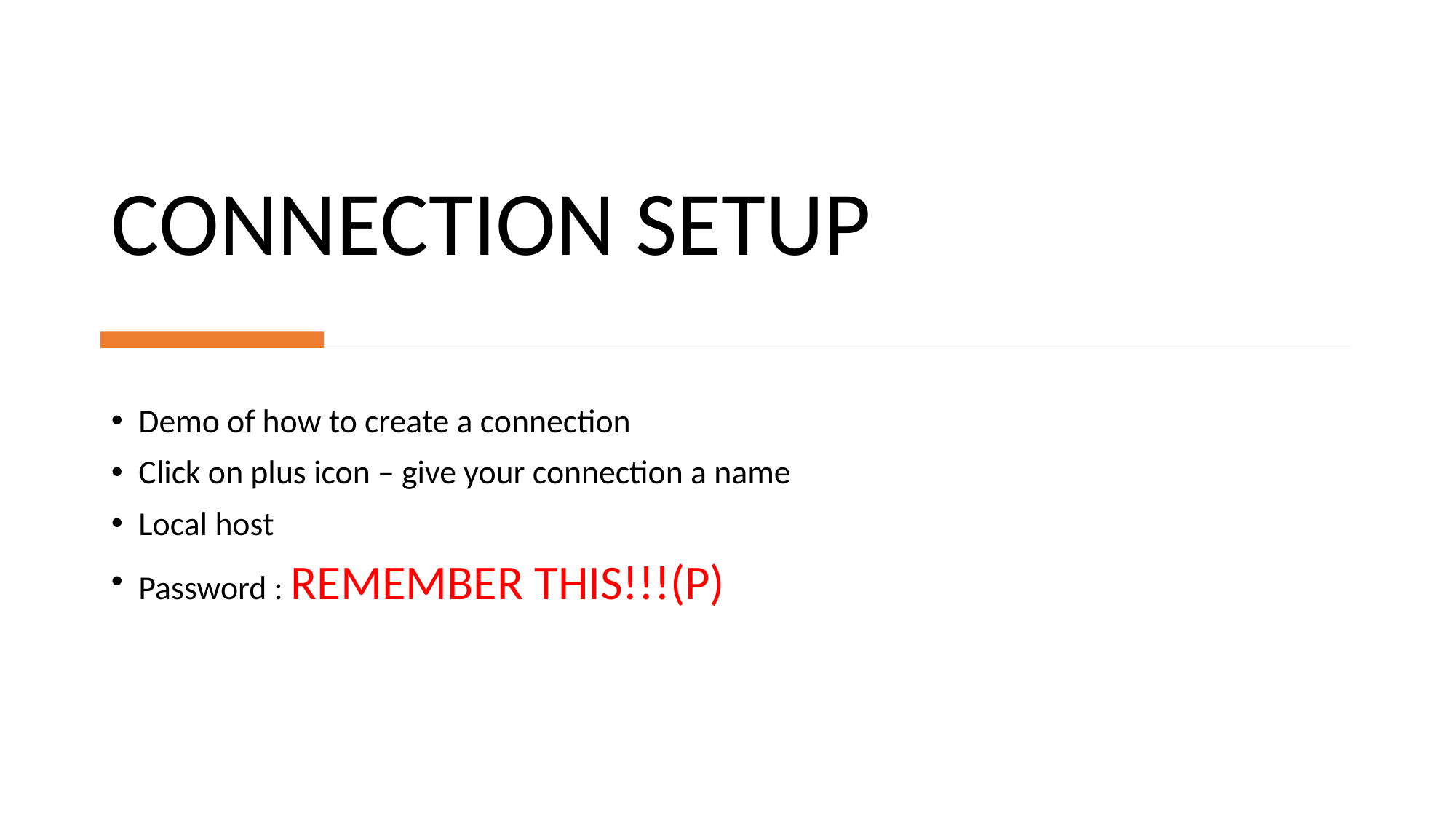

# CONNECTION SETUP

Demo of how to create a connection
Click on plus icon – give your connection a name
Local host
Password : REMEMBER THIS!!!(P)